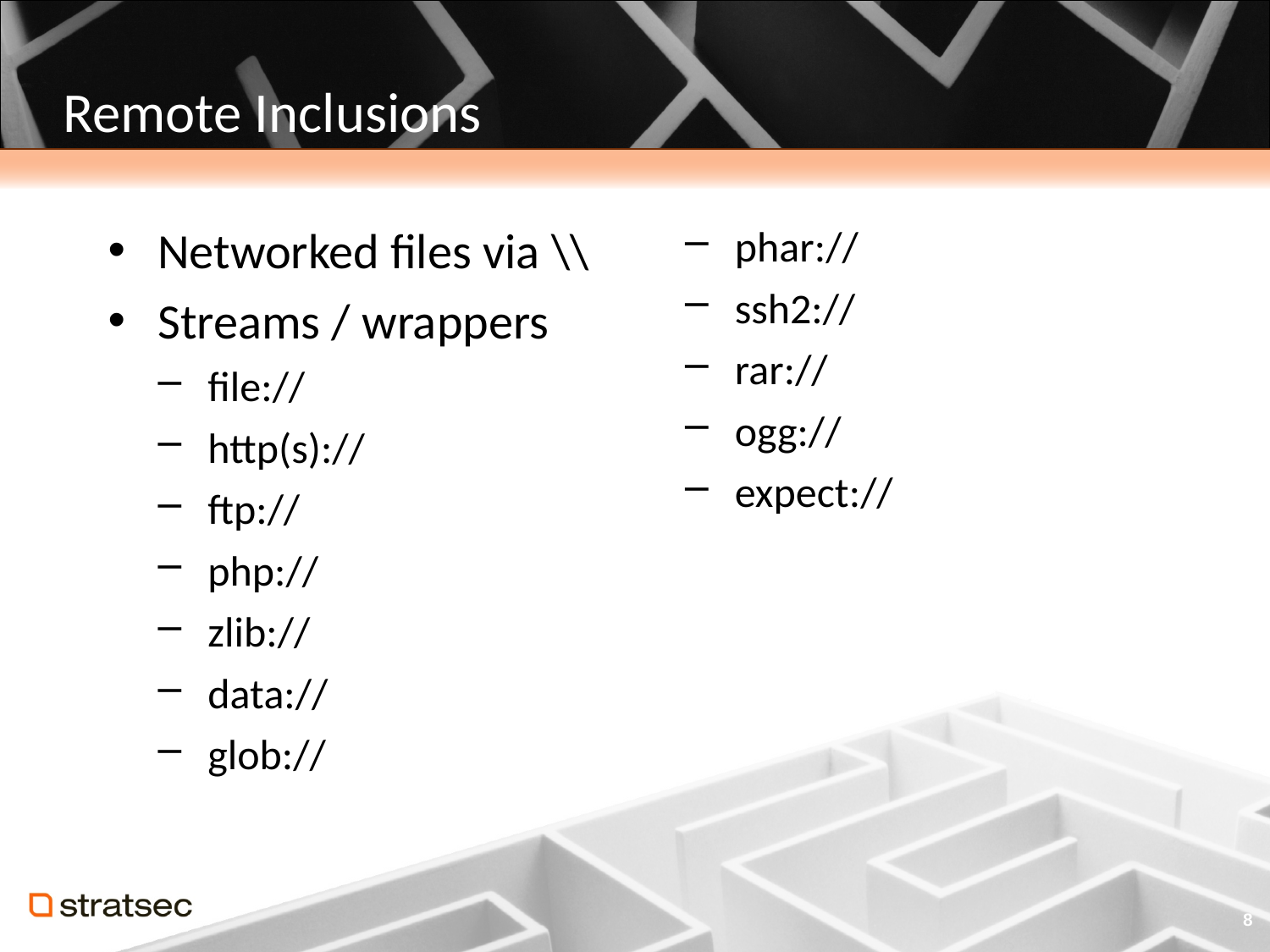

# Remote Inclusions
Networked files via \\
Streams / wrappers
file://
http(s)://
ftp://
php://
zlib://
data://
glob://
phar://
ssh2://
rar://
ogg://
expect://